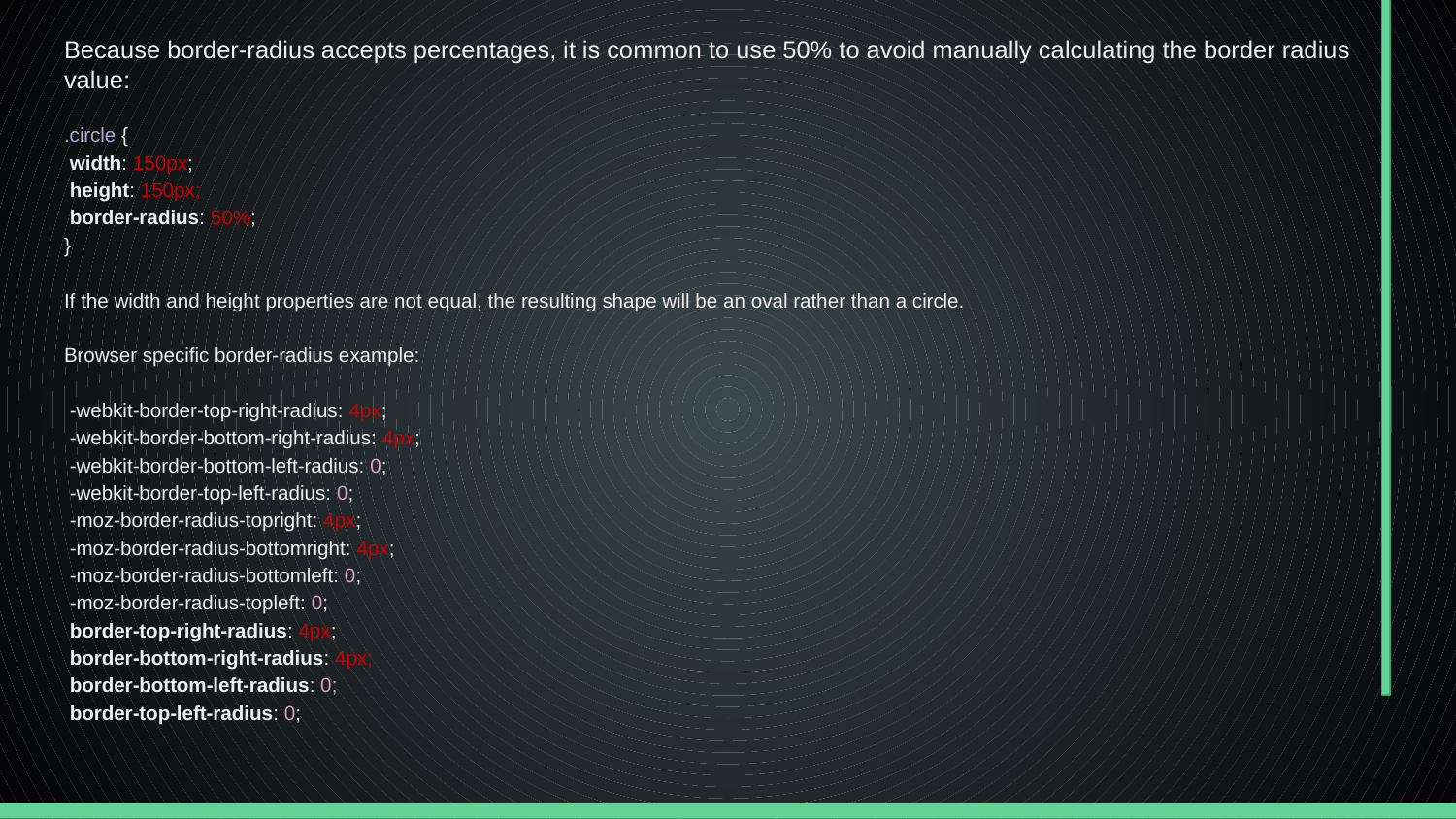

# Because border-radius accepts percentages, it is common to use 50% to avoid manually calculating the border radius value:
.circle {
 width: 150px;
 height: 150px;
 border-radius: 50%;
}

If the width and height properties are not equal, the resulting shape will be an oval rather than a circle.

Browser specific border-radius example:

 -webkit-border-top-right-radius: 4px;
 -webkit-border-bottom-right-radius: 4px;
 -webkit-border-bottom-left-radius: 0;
 -webkit-border-top-left-radius: 0;
 -moz-border-radius-topright: 4px;
 -moz-border-radius-bottomright: 4px;
 -moz-border-radius-bottomleft: 0;
 -moz-border-radius-topleft: 0;
 border-top-right-radius: 4px;
 border-bottom-right-radius: 4px;
 border-bottom-left-radius: 0;
 border-top-left-radius: 0;